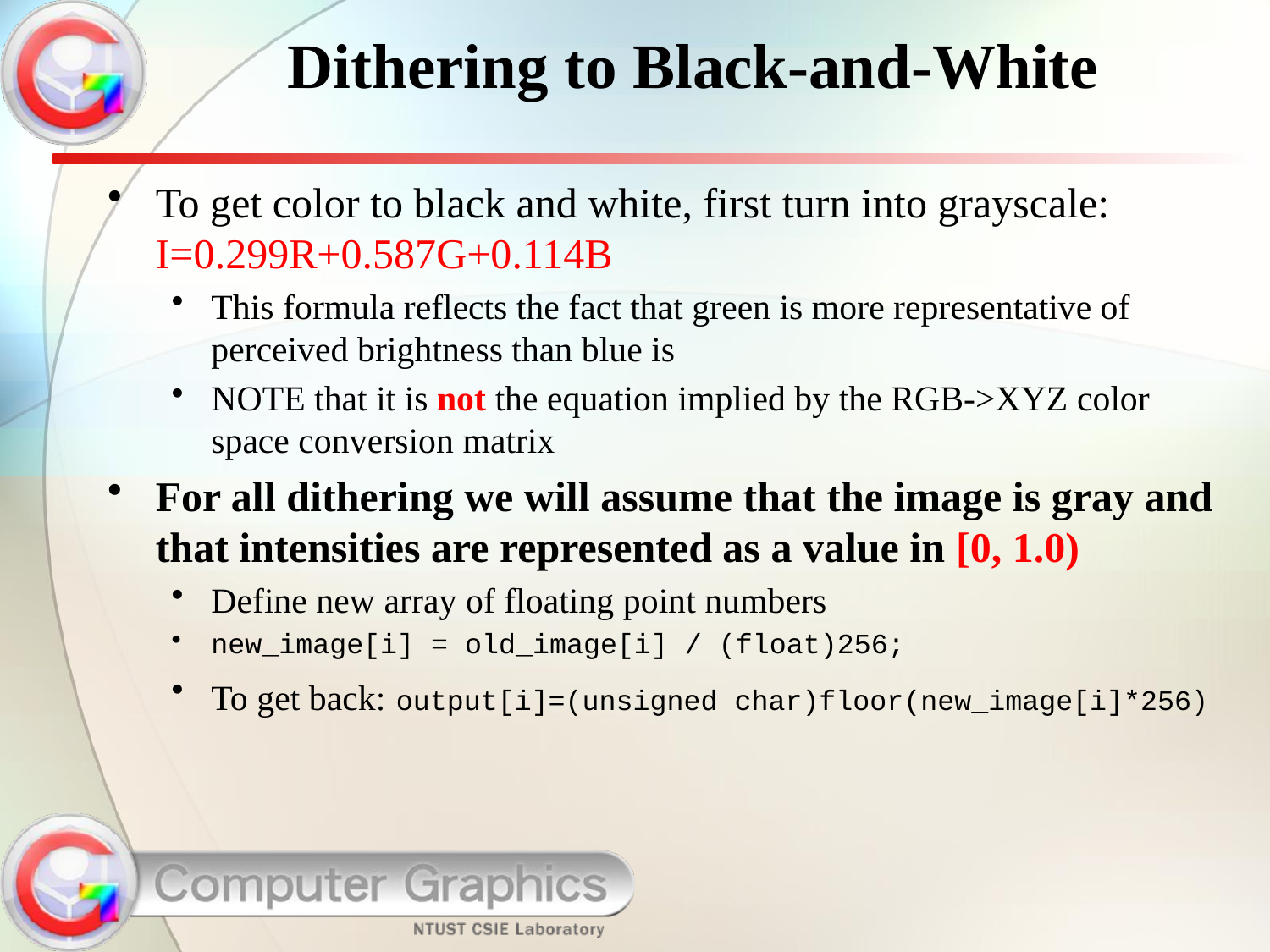

# Dithering to Black-and-White
To get color to black and white, first turn into grayscale: I=0.299R+0.587G+0.114B
This formula reflects the fact that green is more representative of perceived brightness than blue is
NOTE that it is not the equation implied by the RGB->XYZ color space conversion matrix
For all dithering we will assume that the image is gray and that intensities are represented as a value in [0, 1.0)
Define new array of floating point numbers
new_image[i] = old_image[i] / (float)256;
To get back: output[i]=(unsigned char)floor(new_image[i]*256)